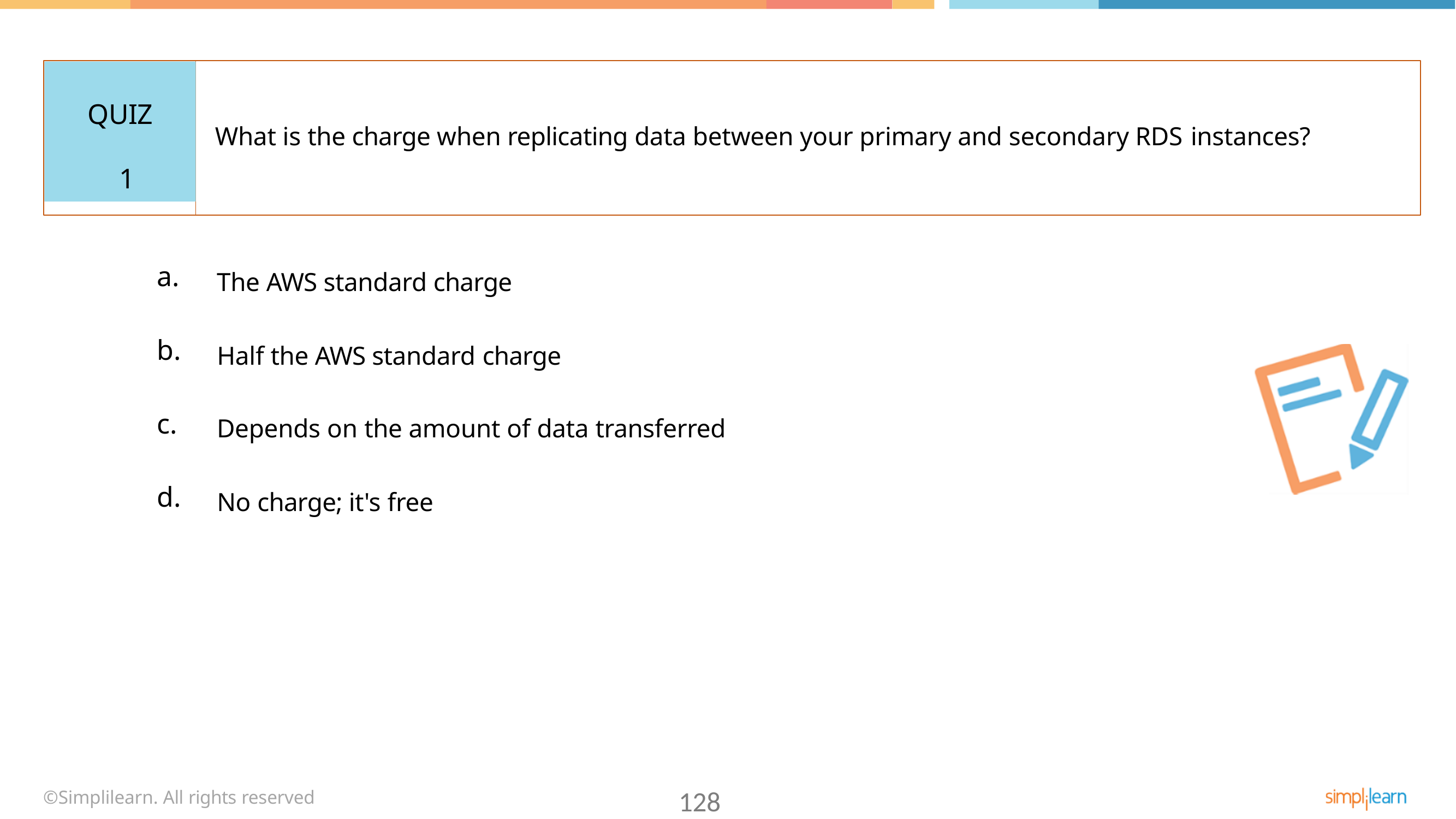

# QUIZ  1
What is the charge when replicating data between your primary and secondary RDS instances?
a.
The AWS standard charge
b.
Half the AWS standard charge

c.
Depends on the amount of data transferred
d.
No charge; it's free
©Simplilearn. All rights reserved
128